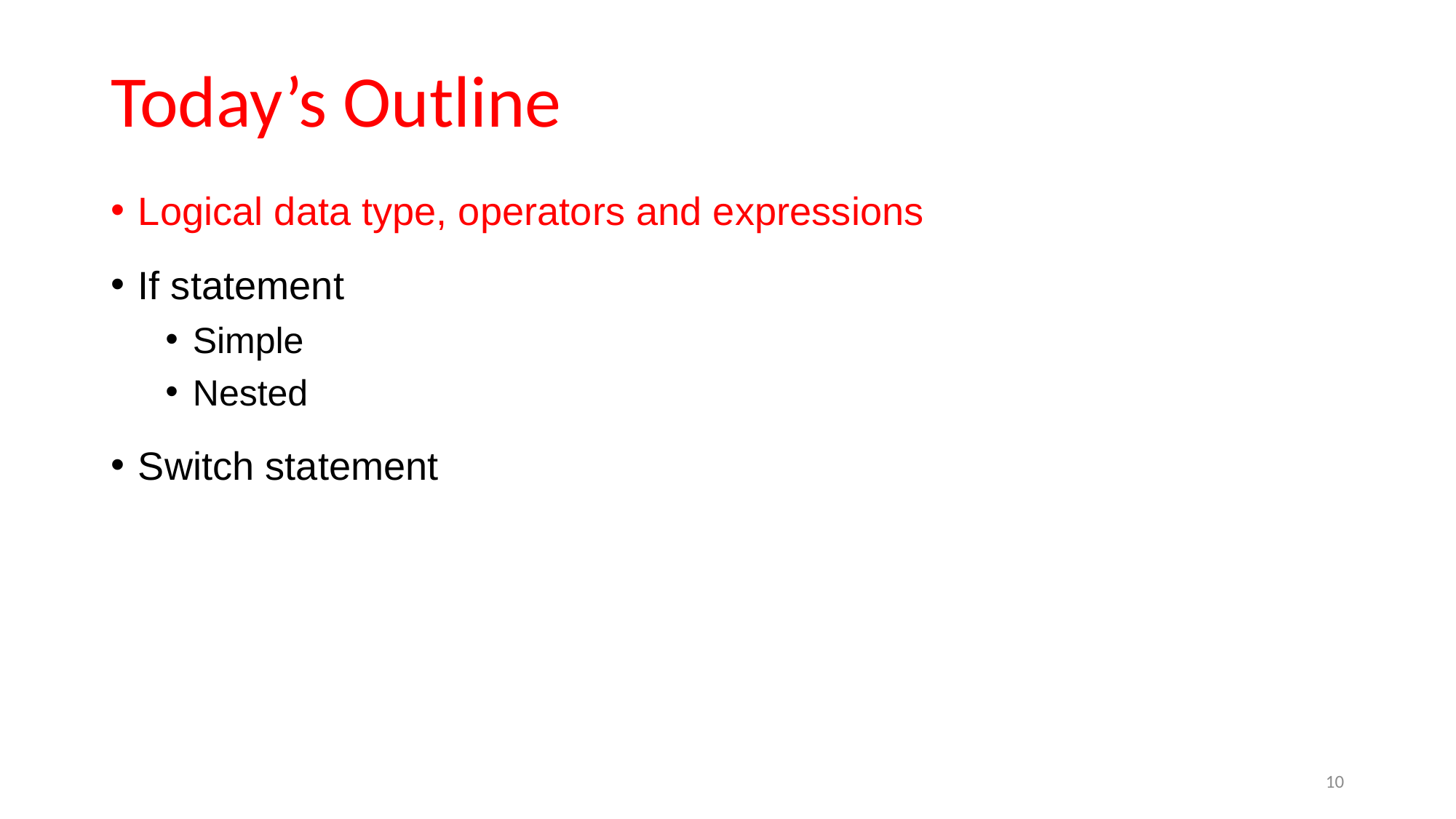

# Today’s Outline
Logical data type, operators and expressions
If statement
Simple
Nested
Switch statement
10